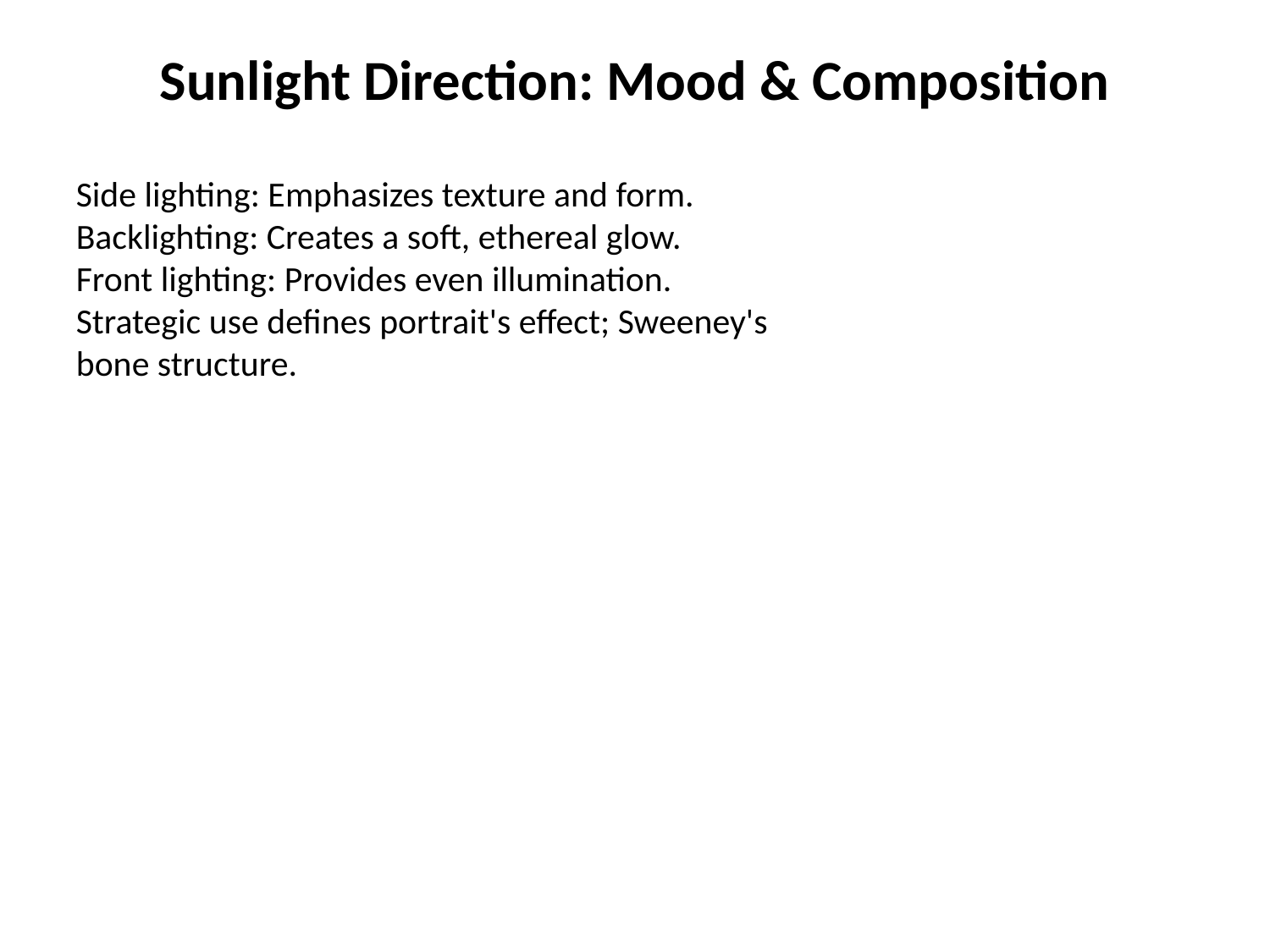

Sunlight Direction: Mood & Composition

Side lighting: Emphasizes texture and form.
Backlighting: Creates a soft, ethereal glow.
Front lighting: Provides even illumination.
Strategic use defines portrait's effect; Sweeney's bone structure.